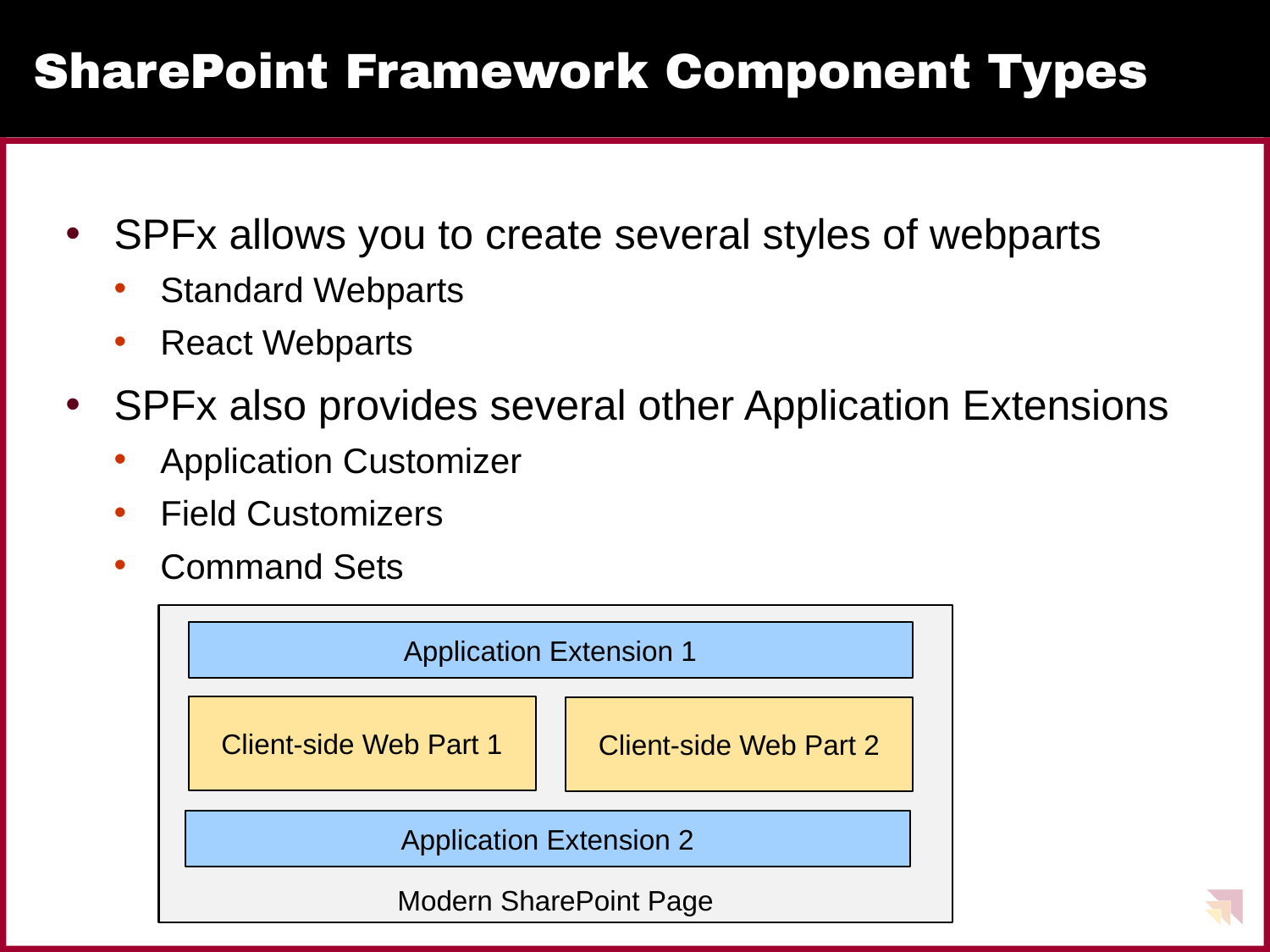

# SharePoint Framework Component Types
SPFx allows you to create several styles of webparts
Standard Webparts
React Webparts
SPFx also provides several other Application Extensions
Application Customizer
Field Customizers
Command Sets
Modern SharePoint Page
Application Extension 1
Client-side Web Part 1
Client-side Web Part 2
Application Extension 2